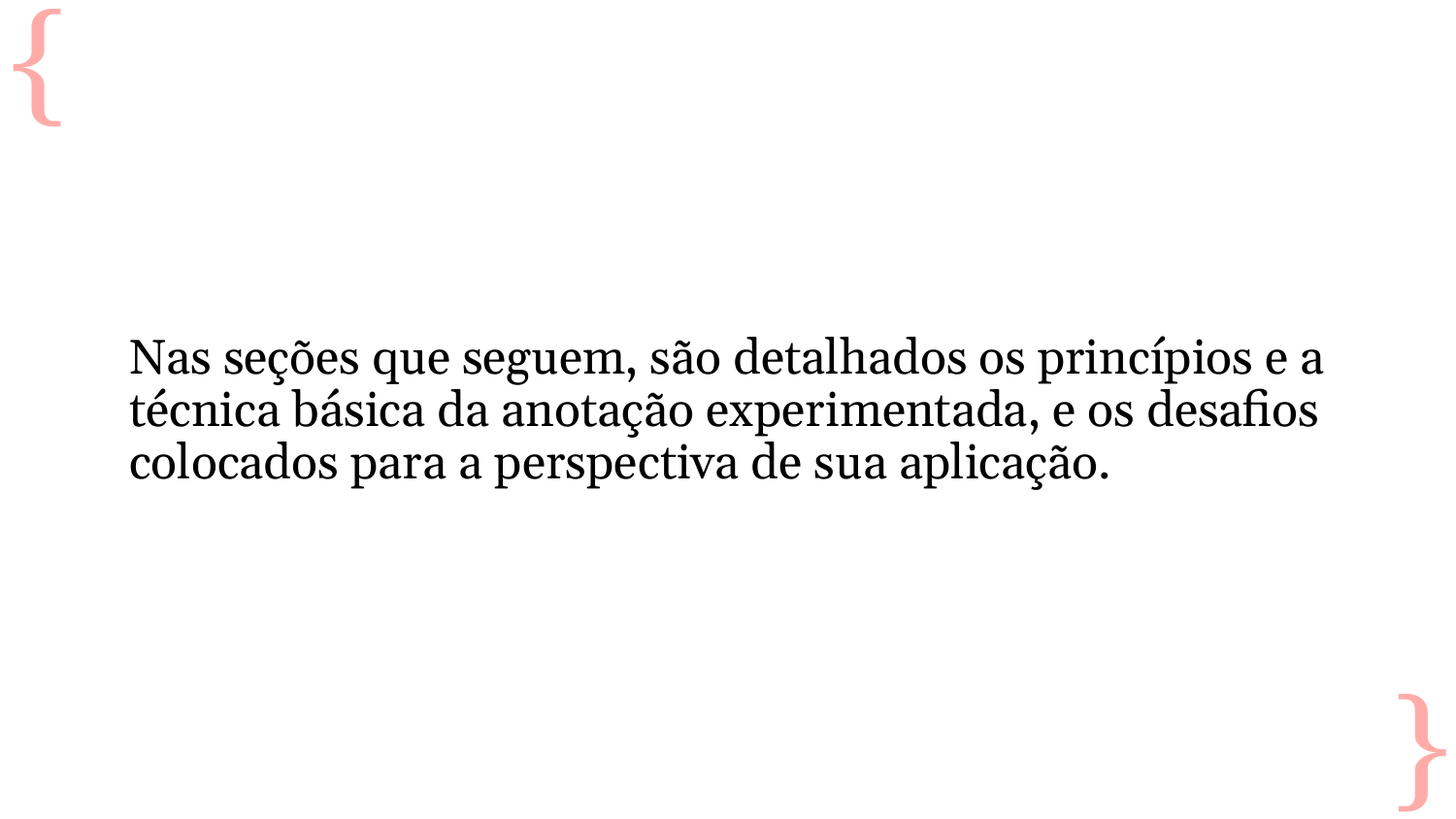

Nas seções que seguem, são detalhados os princípios e a técnica básica da anotação experimentada, e os desafios colocados para a perspectiva de sua aplicação.